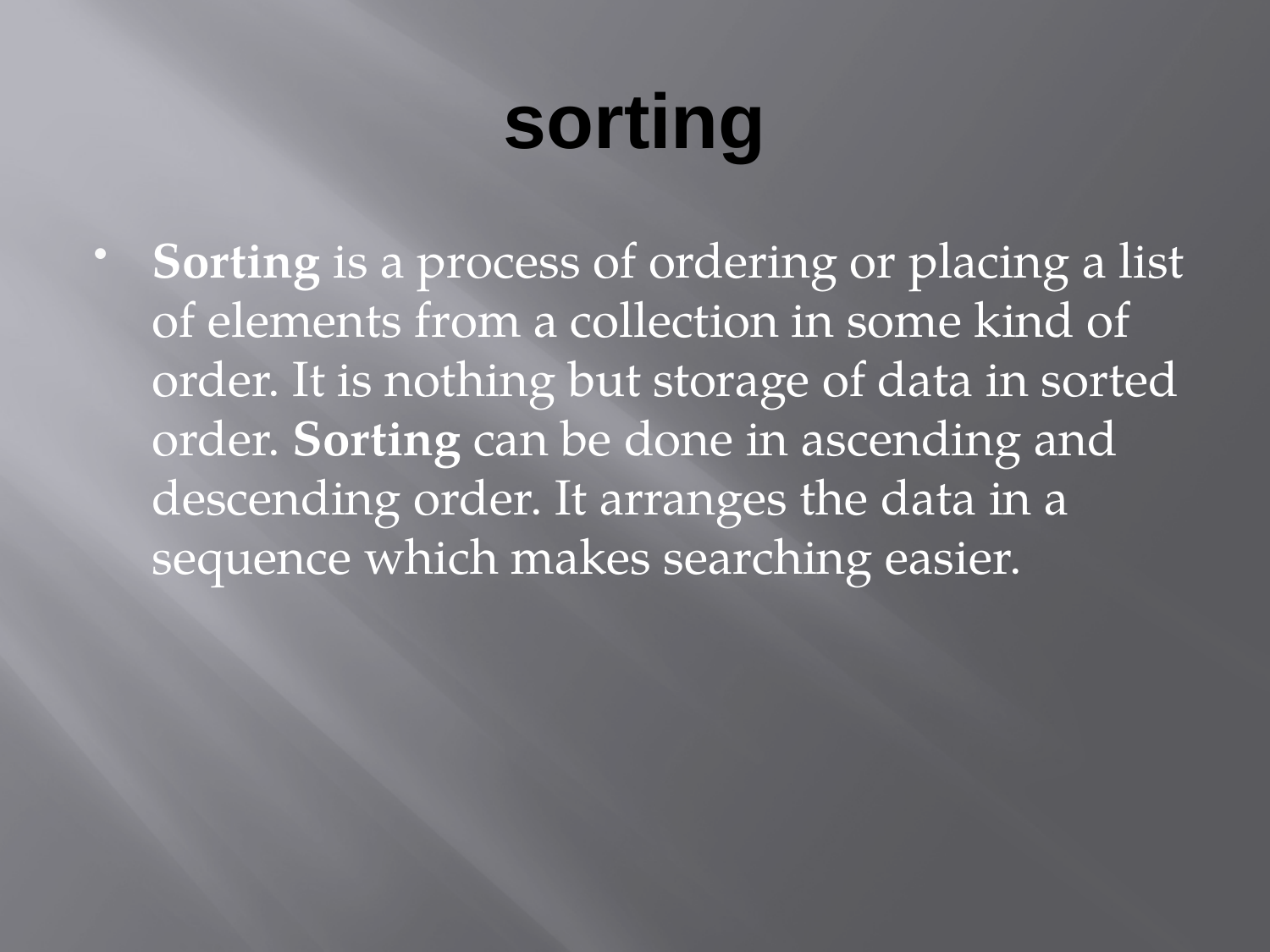

# sorting
Sorting is a process of ordering or placing a list of elements from a collection in some kind of order. It is nothing but storage of data in sorted order. Sorting can be done in ascending and descending order. It arranges the data in a sequence which makes searching easier.